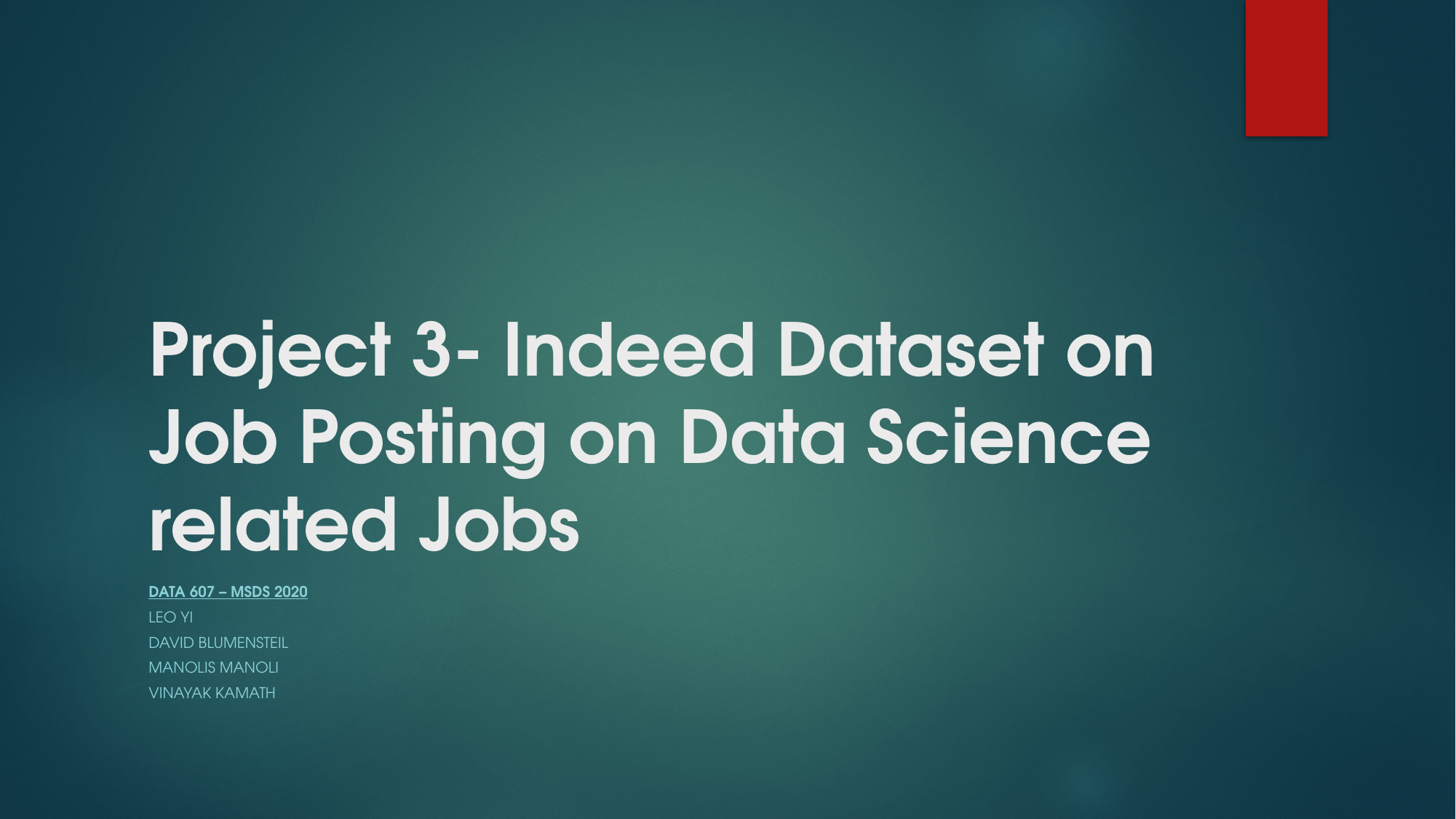

# Project 3- Indeed Dataset on Job Posting on Data Science related Jobs
Data 607 – MSDS 2020
LEO YI
DAVID BLUMENSTEIL
MANOLIS MANOLI
VINAYAK KAMATH